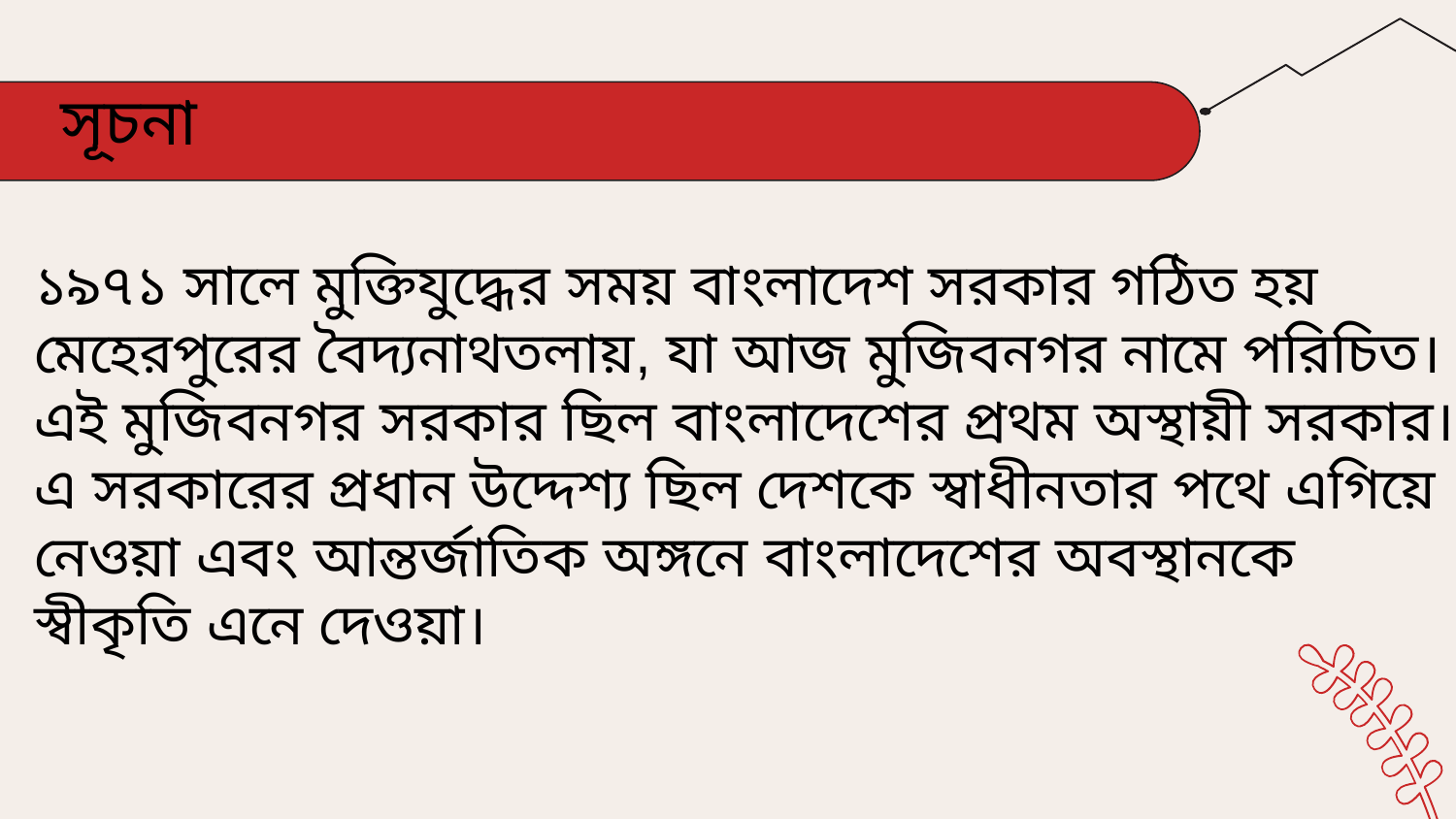

সূচনা
১৯৭১ সালে মুক্তিযুদ্ধের সময় বাংলাদেশ সরকার গঠিত হয় মেহেরপুরের বৈদ্যনাথতলায়, যা আজ মুজিবনগর নামে পরিচিত। এই মুজিবনগর সরকার ছিল বাংলাদেশের প্রথম অস্থায়ী সরকার। এ সরকারের প্রধান উদ্দেশ্য ছিল দেশকে স্বাধীনতার পথে এগিয়ে নেওয়া এবং আন্তর্জাতিক অঙ্গনে বাংলাদেশের অবস্থানকে স্বীকৃতি এনে দেওয়া।